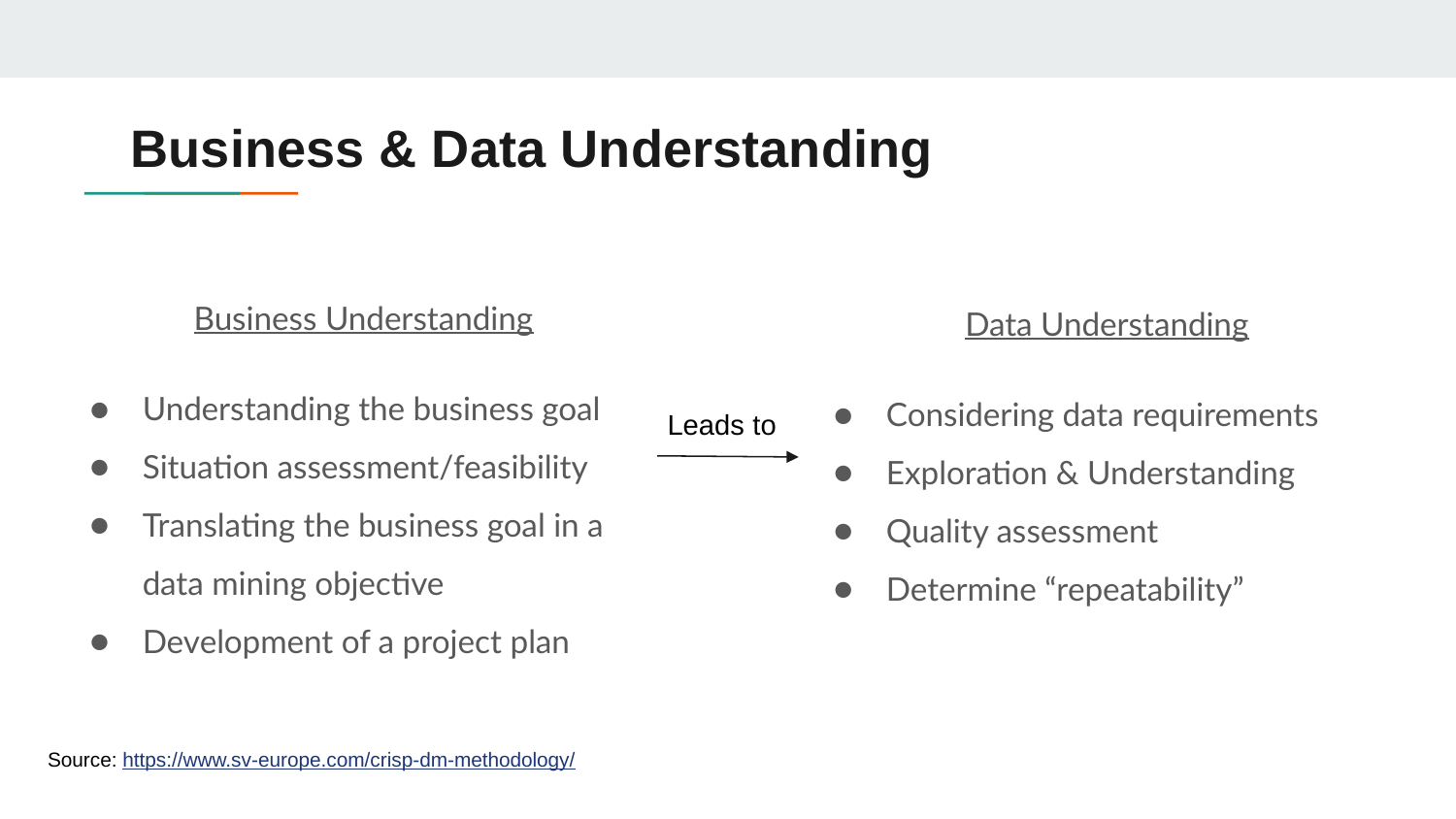

# Business & Data Understanding
Business Understanding
Understanding the business goal
Situation assessment/feasibility
Translating the business goal in a data mining objective
Development of a project plan
Data Understanding
Considering data requirements
Exploration & Understanding
Quality assessment
Determine “repeatability”
Leads to
Source: https://www.sv-europe.com/crisp-dm-methodology/